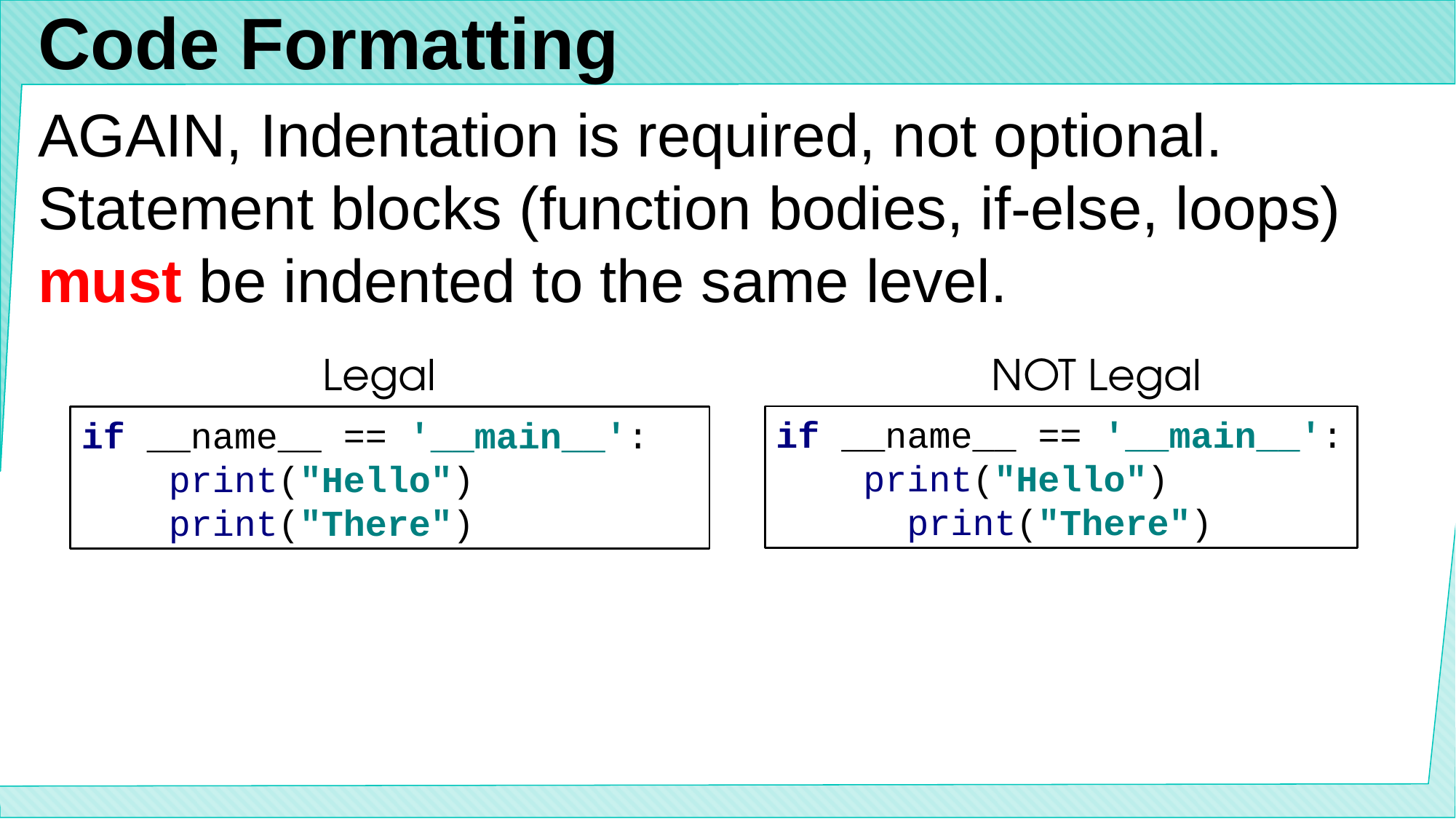

# Code Formatting
AGAIN, Indentation is required, not optional. Statement blocks (function bodies, if-else, loops) must be indented to the same level.

Legal
NOT Legal
if __name__ == '__main__':
    print("Hello")
      print("There")
if __name__ == '__main__':
    print("Hello")
    print("There")